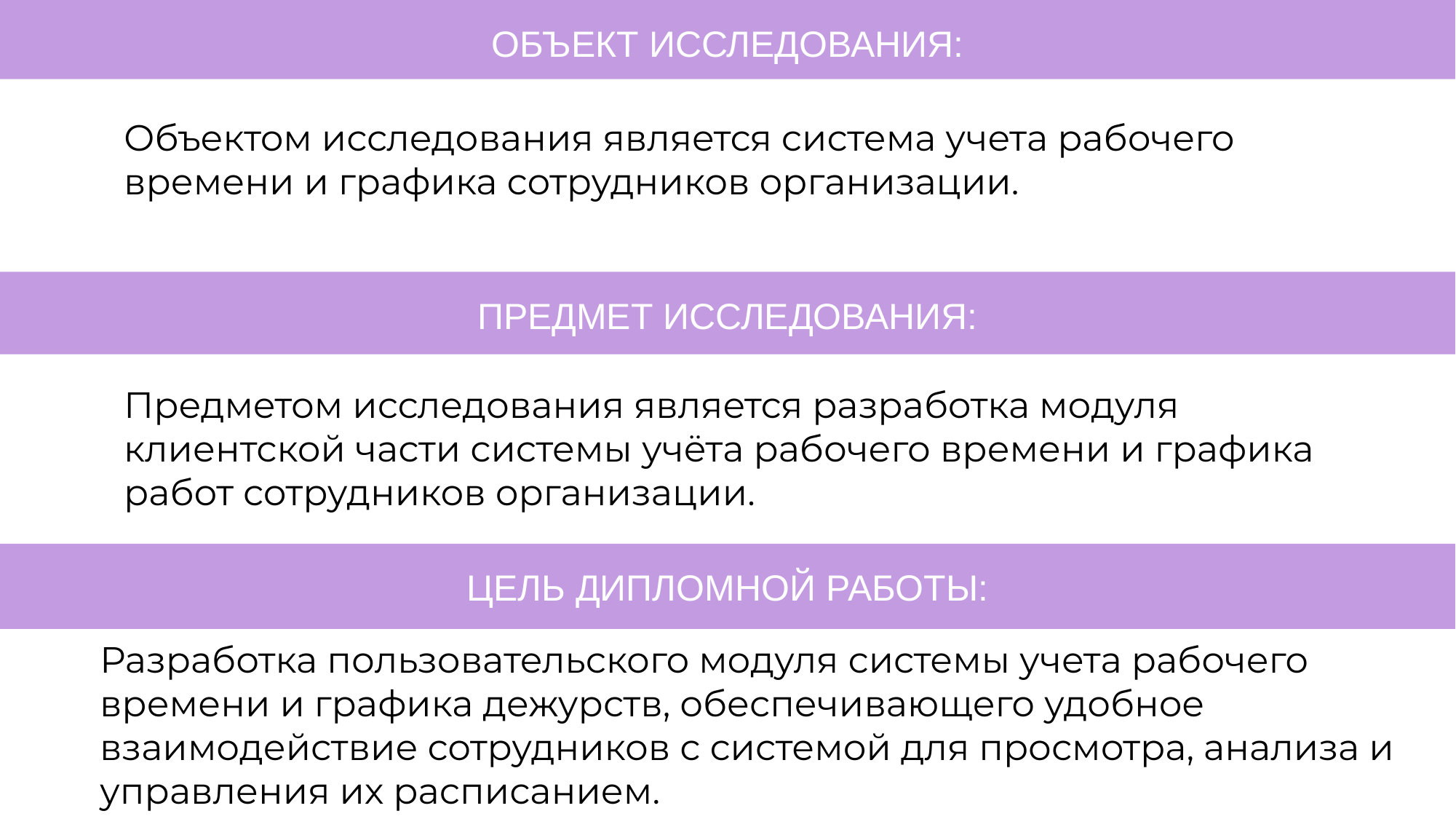

ОБЪЕКТ ИССЛЕДОВАНИЯ:

Объектом исследования является система учета рабочего времени и графика сотрудников организации.

ПРЕДМЕТ ИССЛЕДОВАНИЯ:

Предметом исследования является разработка модуля клиентской части системы учёта рабочего времени и графика работ сотрудников организации.
ЦЕЛЬ ДИПЛОМНОЙ РАБОТЫ:

Разработка пользовательского модуля системы учета рабочего времени и графика дежурств, обеспечивающего удобное взаимодействие сотрудников с системой для просмотра, анализа и управления их расписанием.